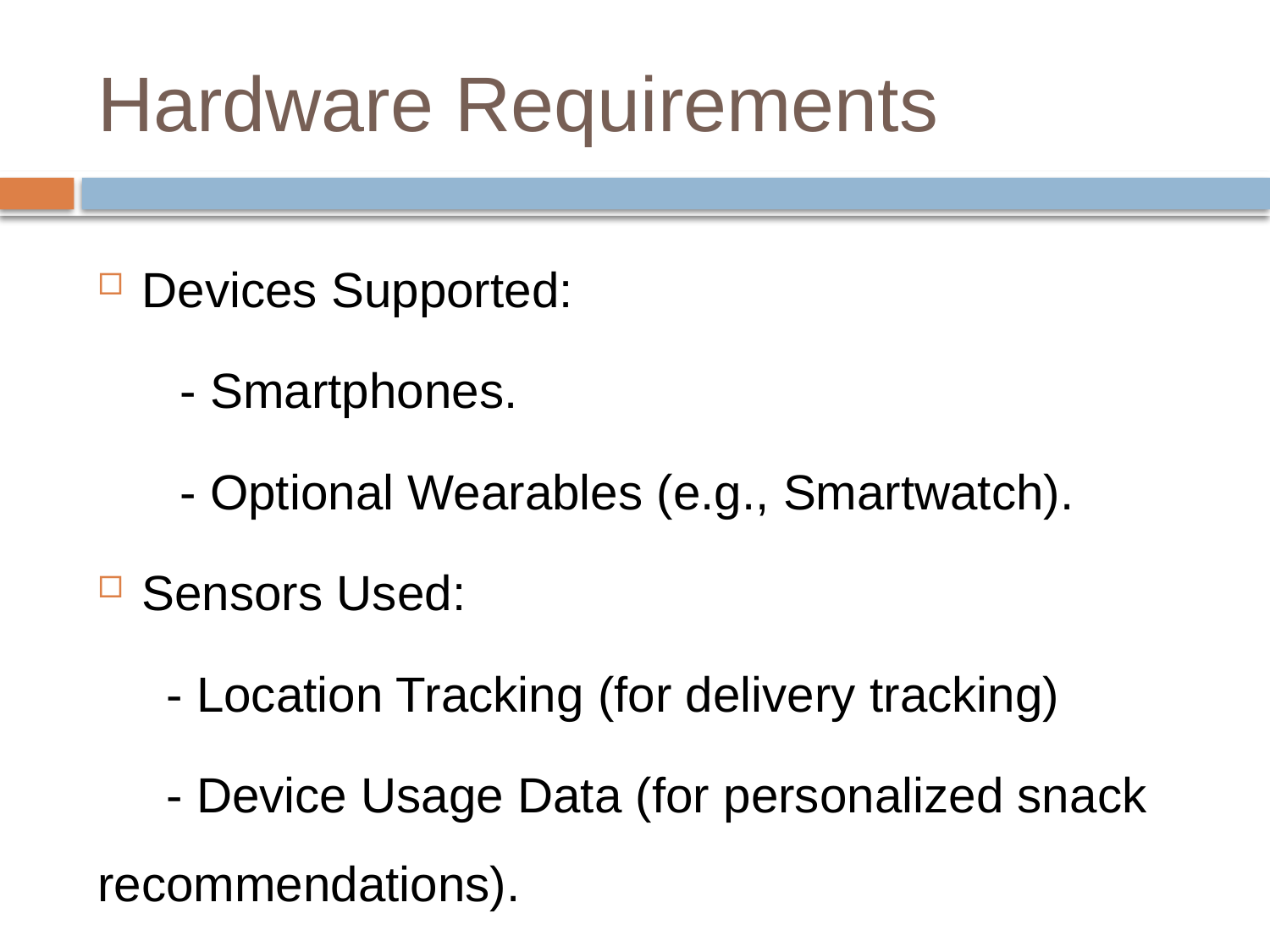

# Hardware Requirements
Devices Supported:
      - Smartphones.
      - Optional Wearables (e.g., Smartwatch).
Sensors Used:
     - Location Tracking (for delivery tracking)
     - Device Usage Data (for personalized snack recommendations).